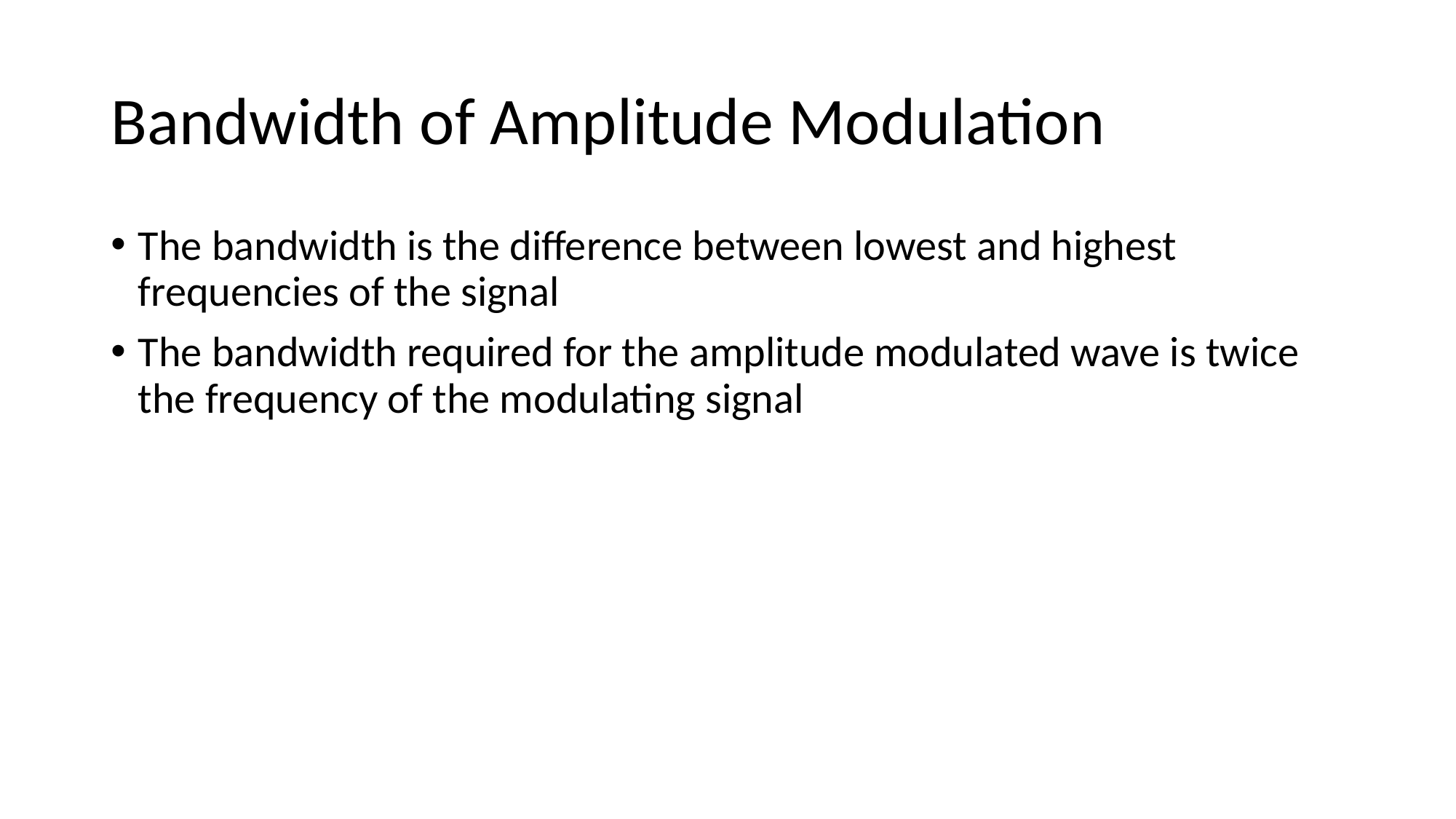

# Bandwidth of Amplitude Modulation
The bandwidth is the difference between lowest and highest frequencies of the signal
The bandwidth required for the amplitude modulated wave is twice the frequency of the modulating signal